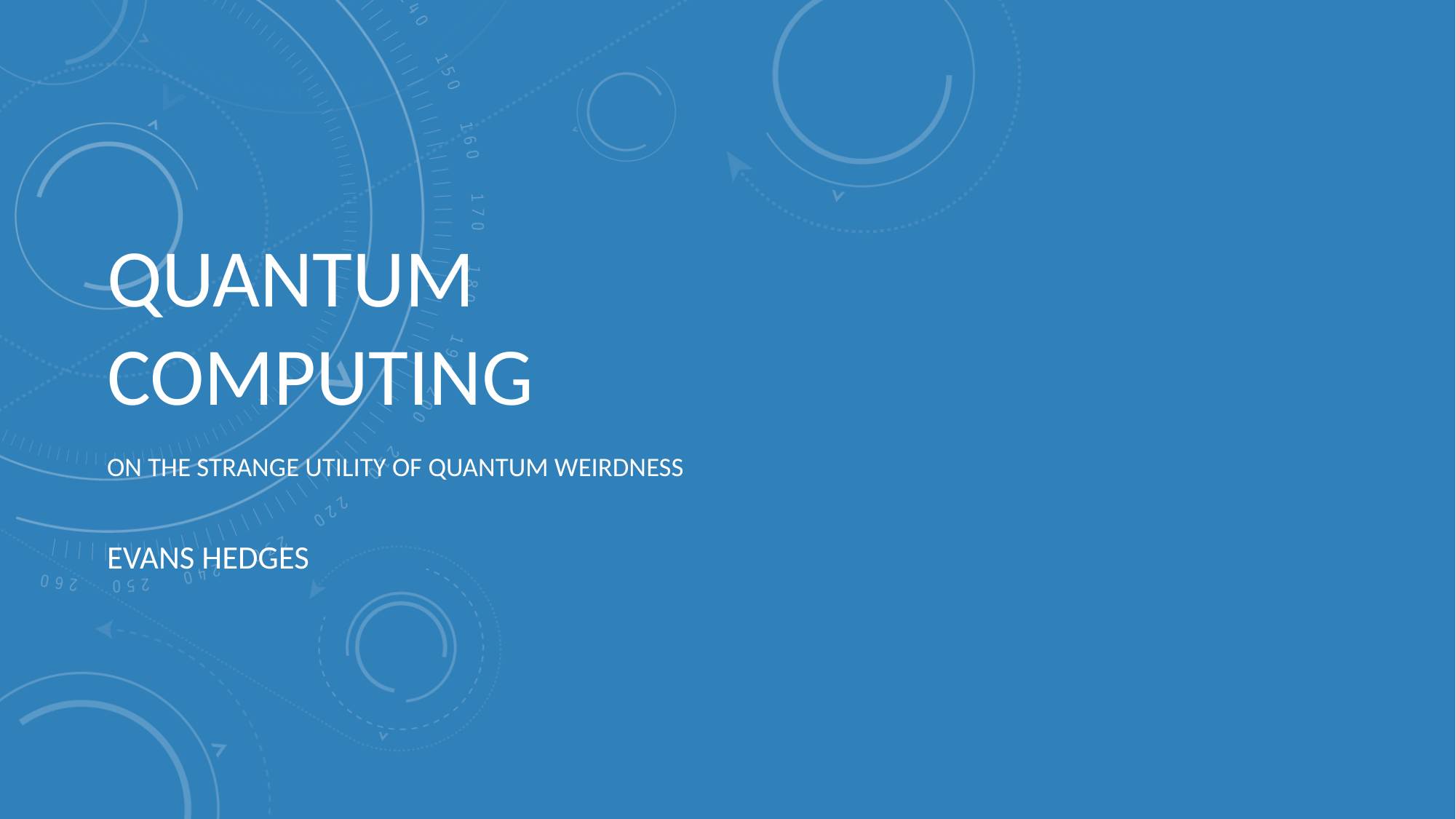

# Quantum Computing
On The Strange Utility of Quantum Weirdness

Evans Hedges